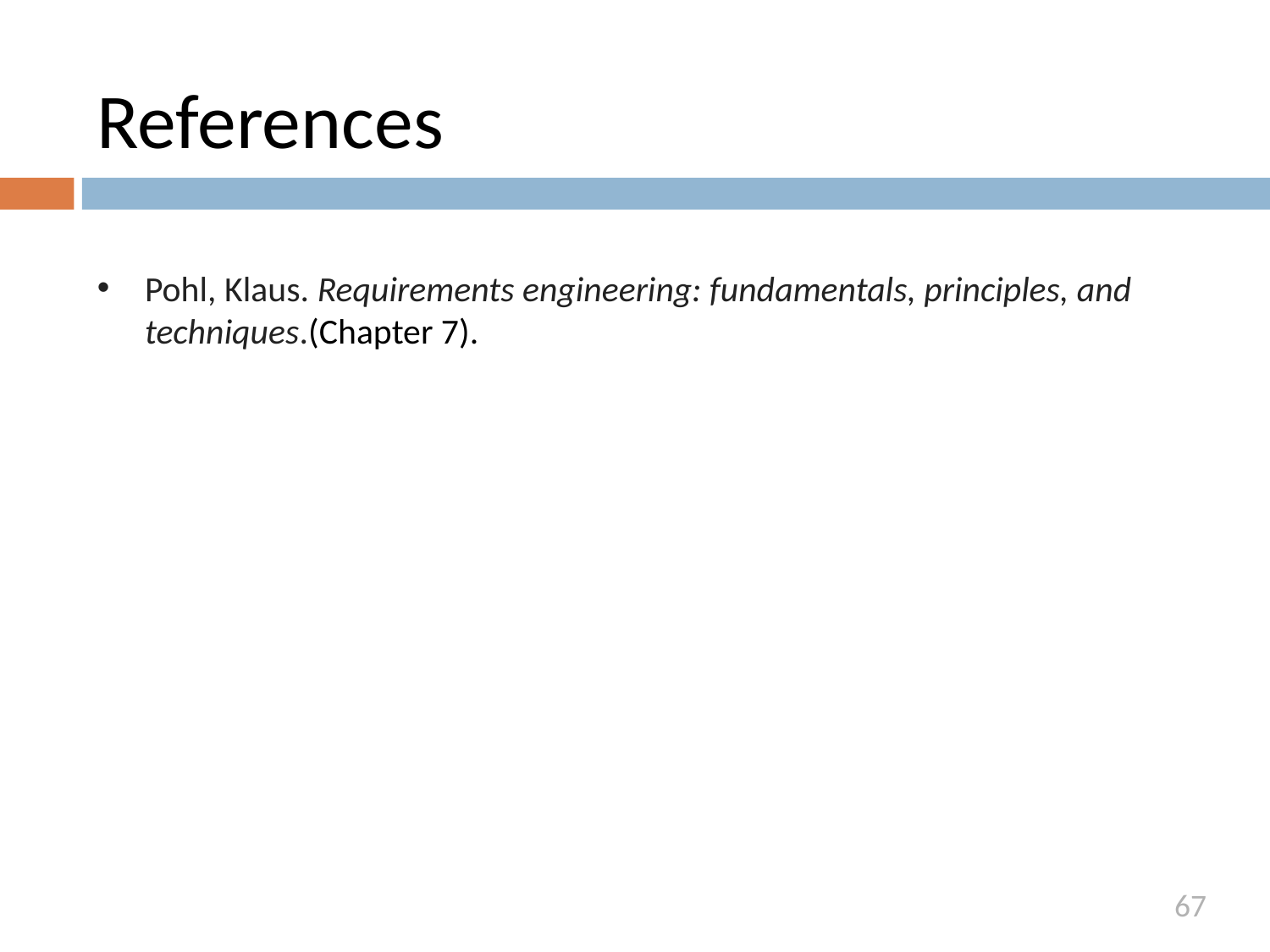

References
Pohl, Klaus. Requirements engineering: fundamentals, principles, and techniques.(Chapter 7).

67